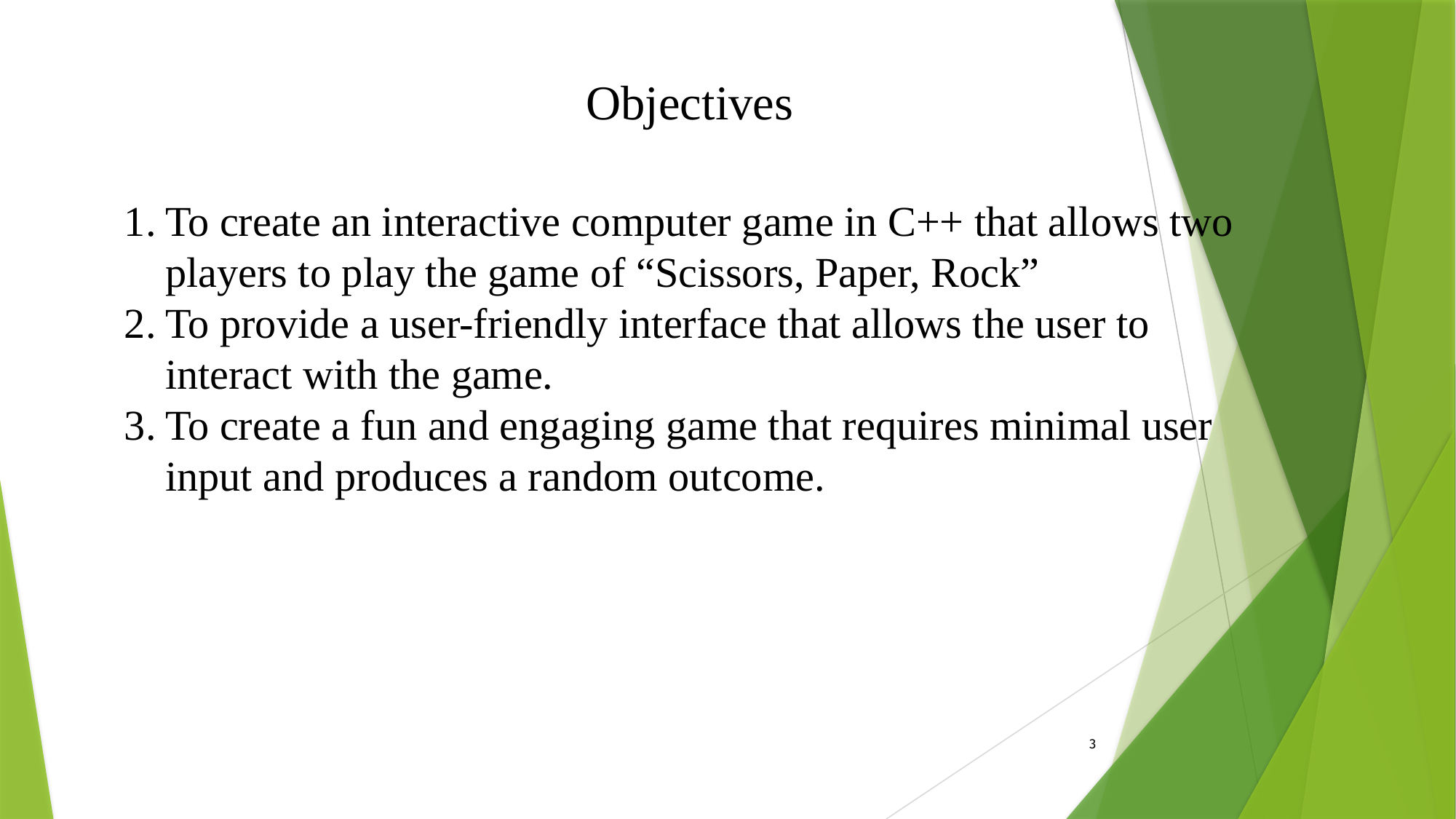

Objectives

To create an interactive computer game in C++ that allows two players to play the game of “Scissors, Paper, Rock”
To provide a user-friendly interface that allows the user to interact with the game.
To create a fun and engaging game that requires minimal user input and produces a random outcome.

3